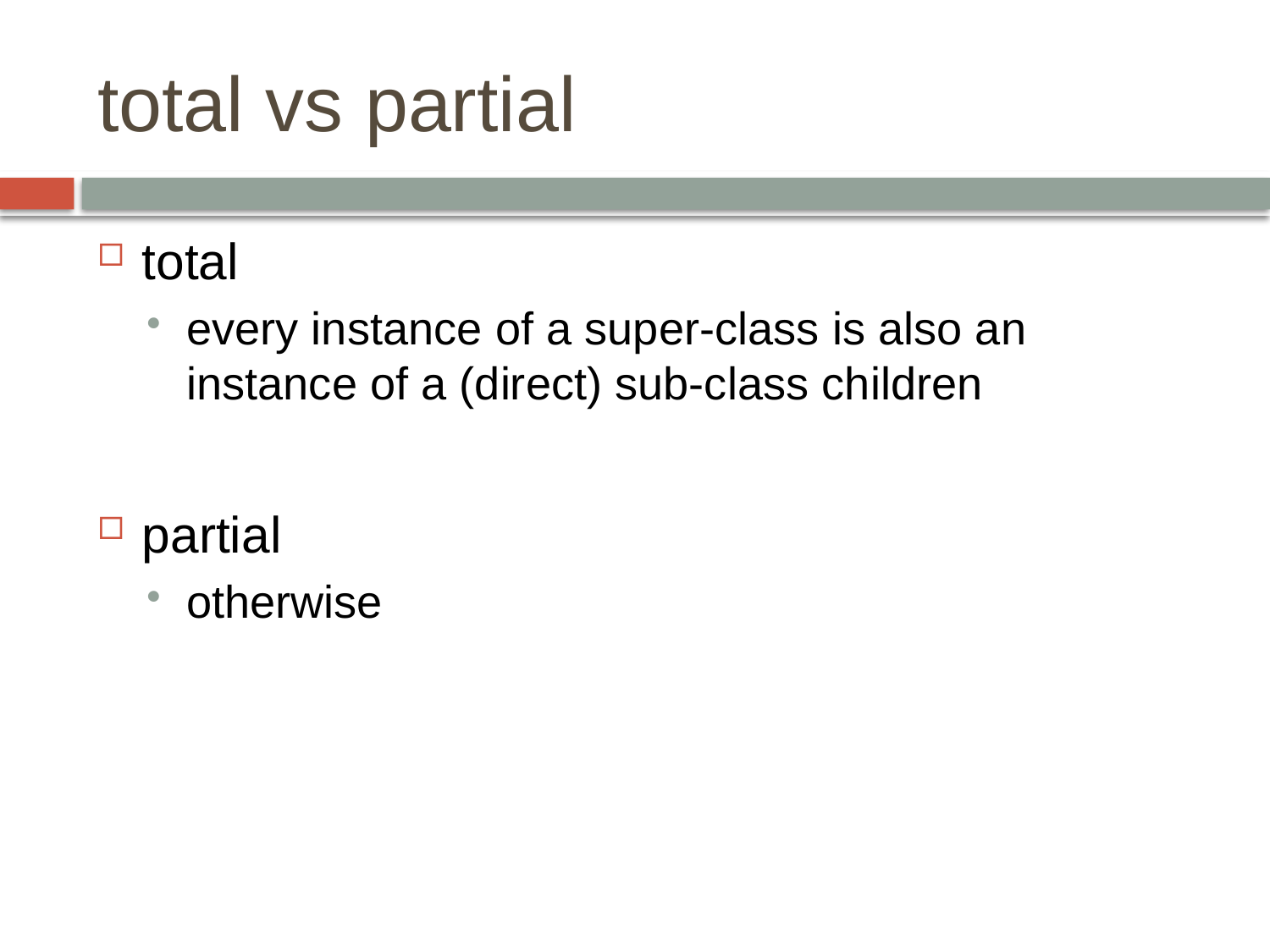

# total vs partial
total
every instance of a super-class is also an instance of a (direct) sub-class children

partial
otherwise